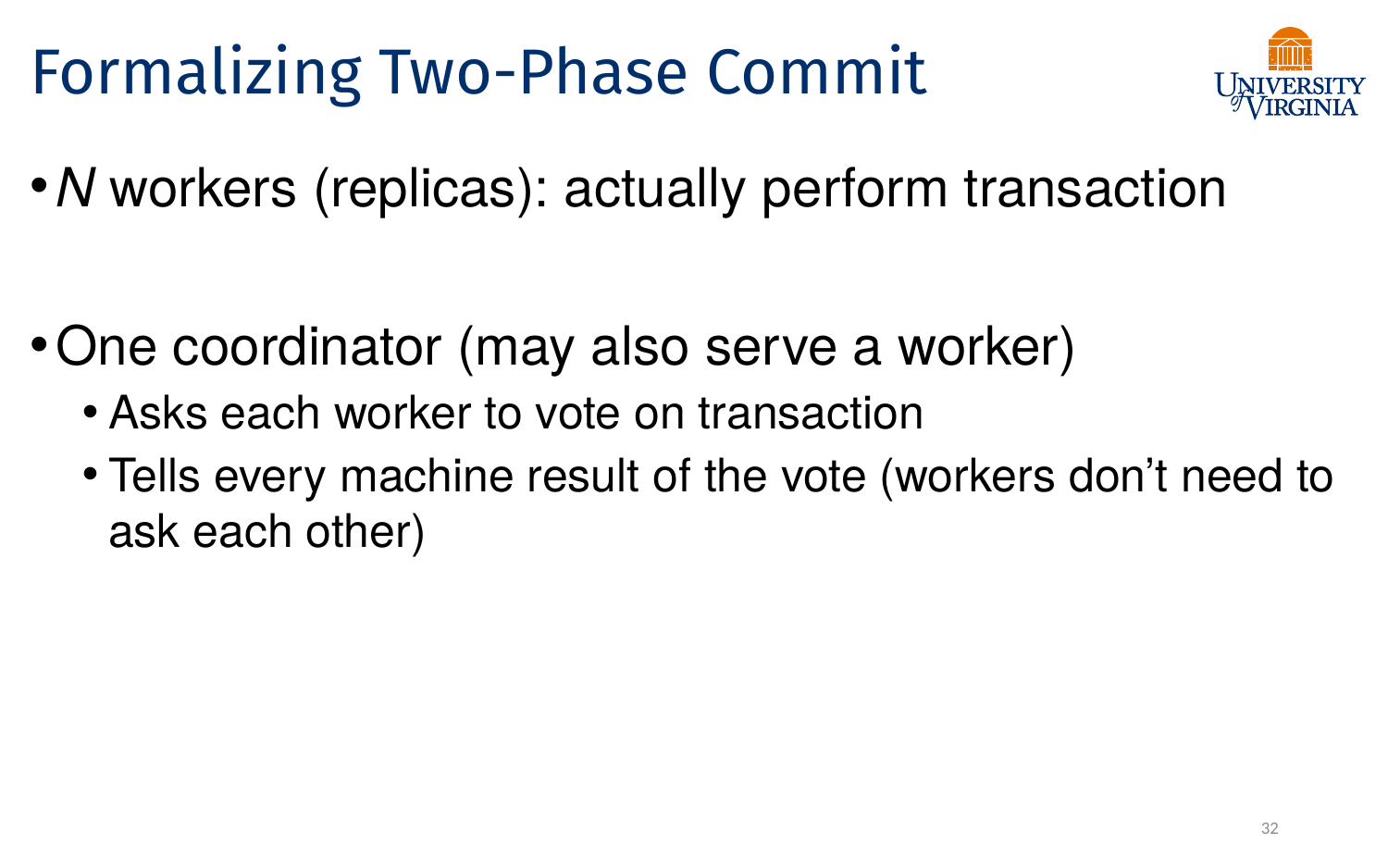

# Formalizing Two-Phase Commit
N workers (replicas): actually perform transaction

One coordinator (may also serve a worker)
Asks each worker to vote on transaction
Tells every machine result of the vote (workers don’t need to ask each other)

32